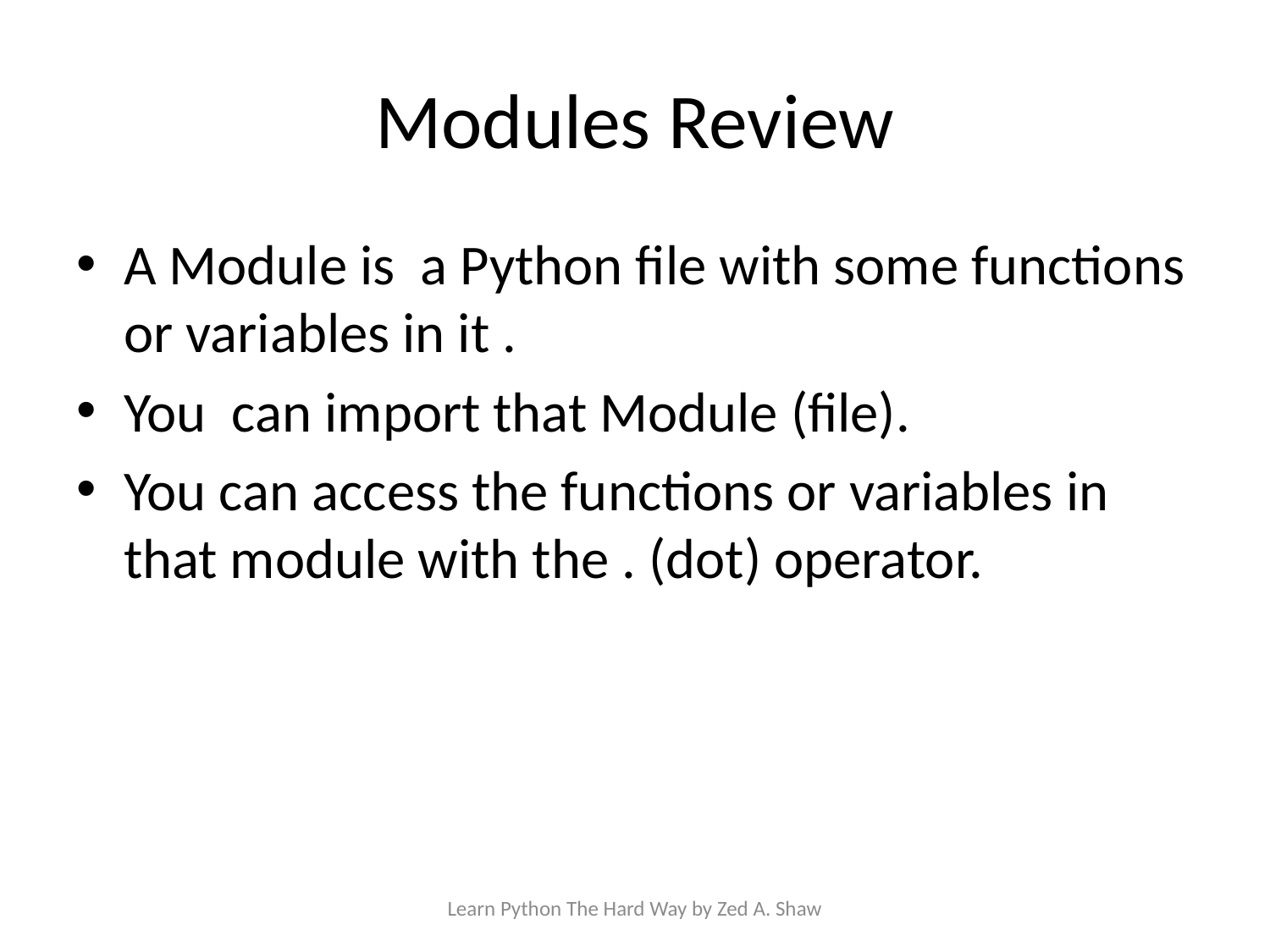

# Modules Review
A Module is  a Python file with some functions or variables in it .
You  can import that Module (file).
You can access the functions or variables in that module with the . (dot) operator.

Learn Python The Hard Way by Zed A. Shaw